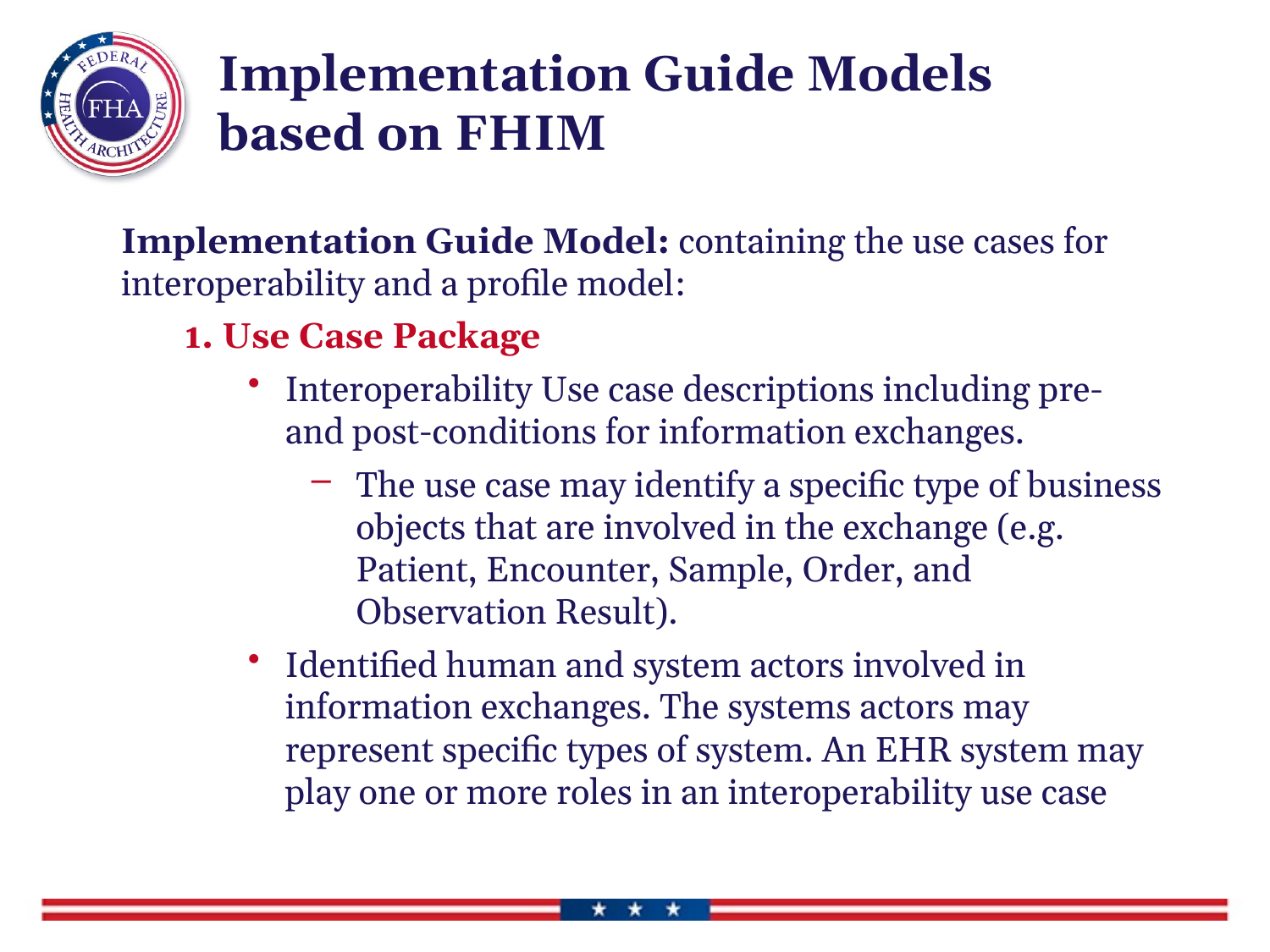

# Implementation Guide Models based on FHIM
Implementation Guide Model: containing the use cases for interoperability and a profile model:
1. Use Case Package
Interoperability Use case descriptions including pre- and post-conditions for information exchanges.
The use case may identify a specific type of business objects that are involved in the exchange (e.g. Patient, Encounter, Sample, Order, and Observation Result).
Identified human and system actors involved in information exchanges. The systems actors may represent specific types of system. An EHR system may play one or more roles in an interoperability use case